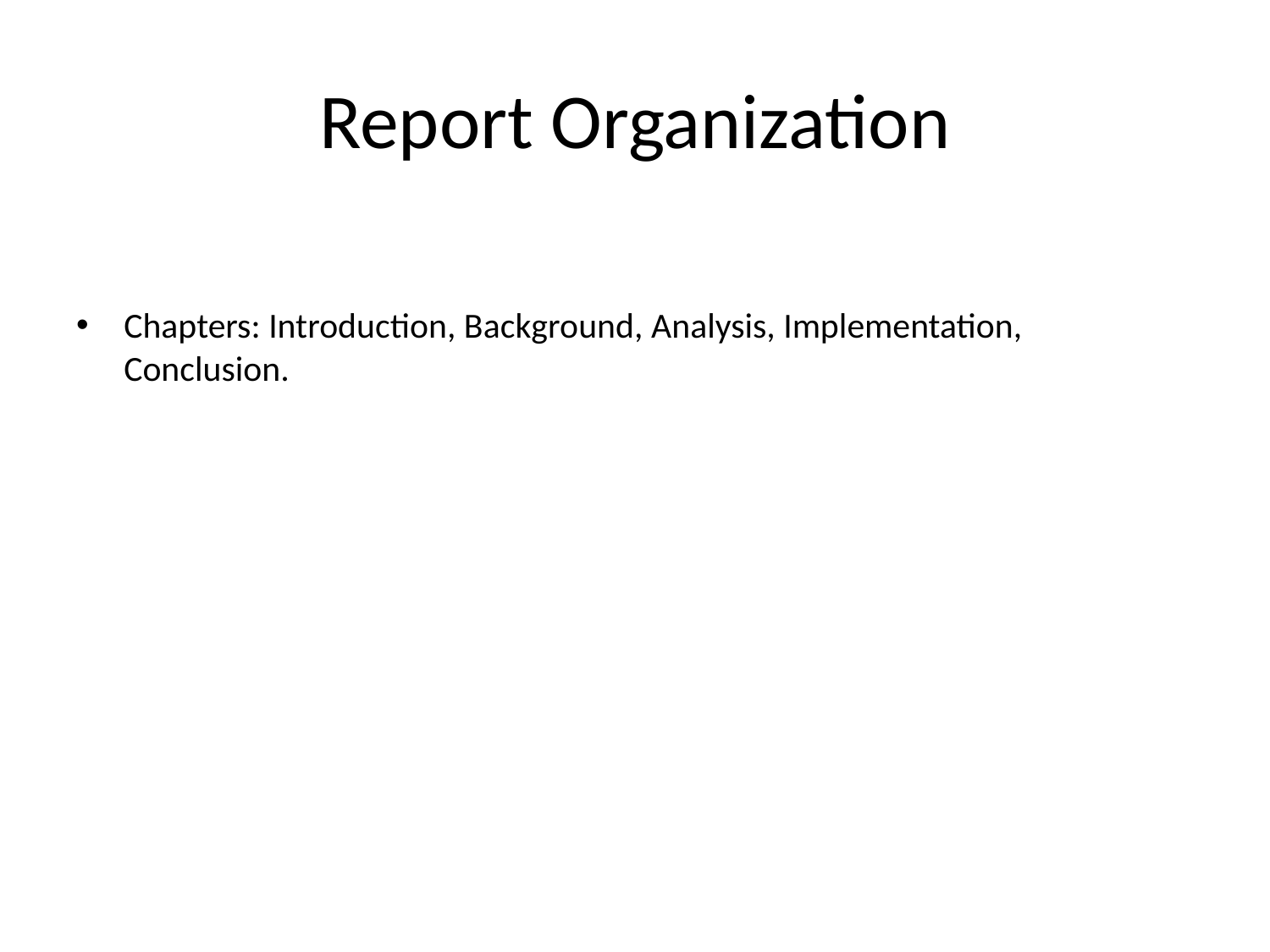

# Report Organization

Chapters: Introduction, Background, Analysis, Implementation, Conclusion.